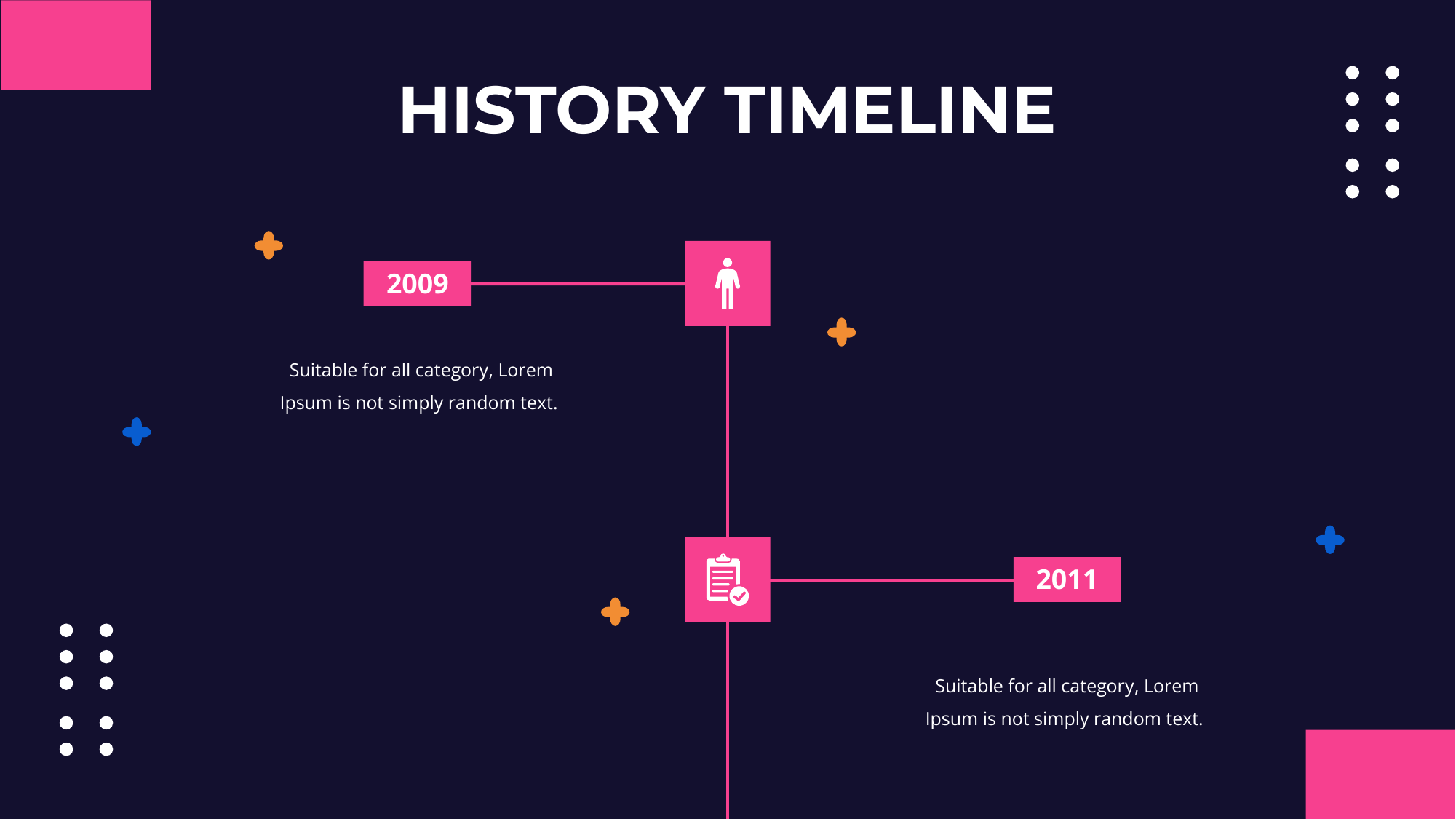

# HISTORY TIMELINE

2009

Suitable for all category, Lorem Ipsum is not simply random text.

2011

Suitable for all category, Lorem Ipsum is not simply random text.